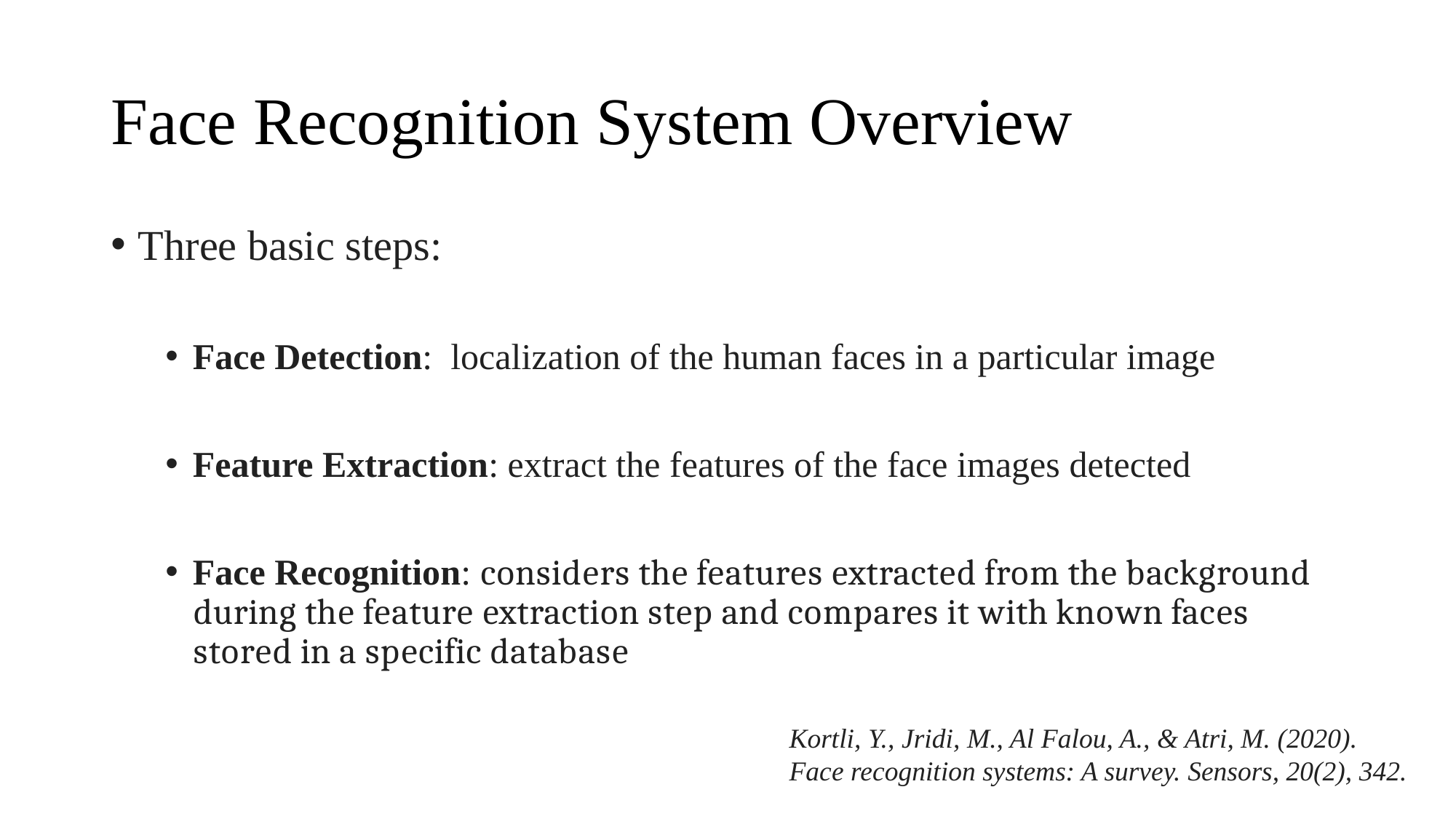

# Face Recognition System Overview
Three basic steps:

Face Detection:  localization of the human faces in a particular image

Feature Extraction: extract the features of the face images detected

Face Recognition: considers the features extracted from the background during the feature extraction step and compares it with known faces stored in a specific database
Kortli, Y., Jridi, M., Al Falou, A., & Atri, M. (2020). Face recognition systems: A survey. Sensors, 20(2), 342.